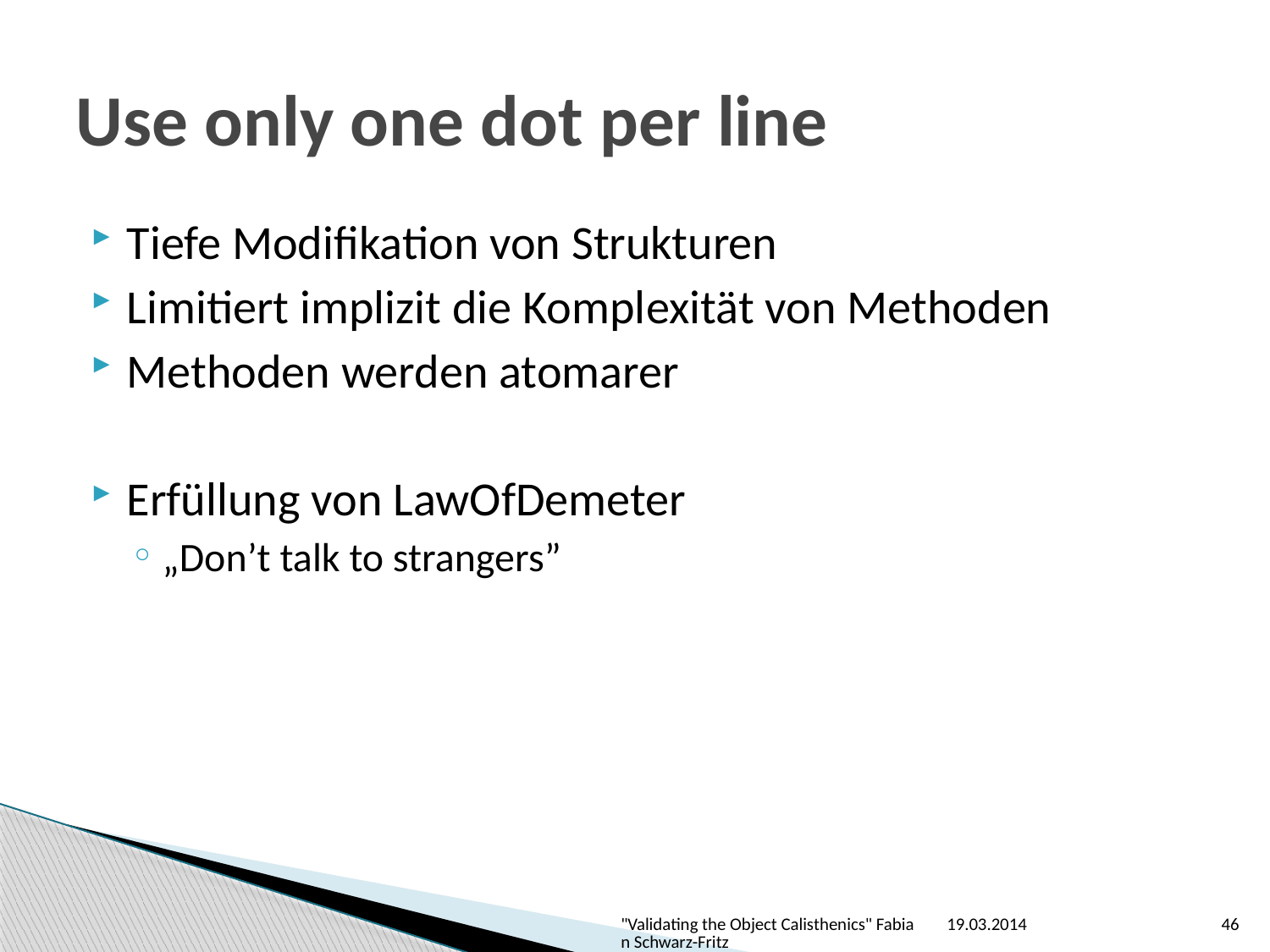

# Use only one dot per line
Tiefe Modifikation von Strukturen
Limitiert implizit die Komplexität von Methoden
Methoden werden atomarer

Erfüllung von LawOfDemeter
„Don’t talk to strangers”
"Validating the Object Calisthenics" Fabian Schwarz-Fritz
19.03.2014
46